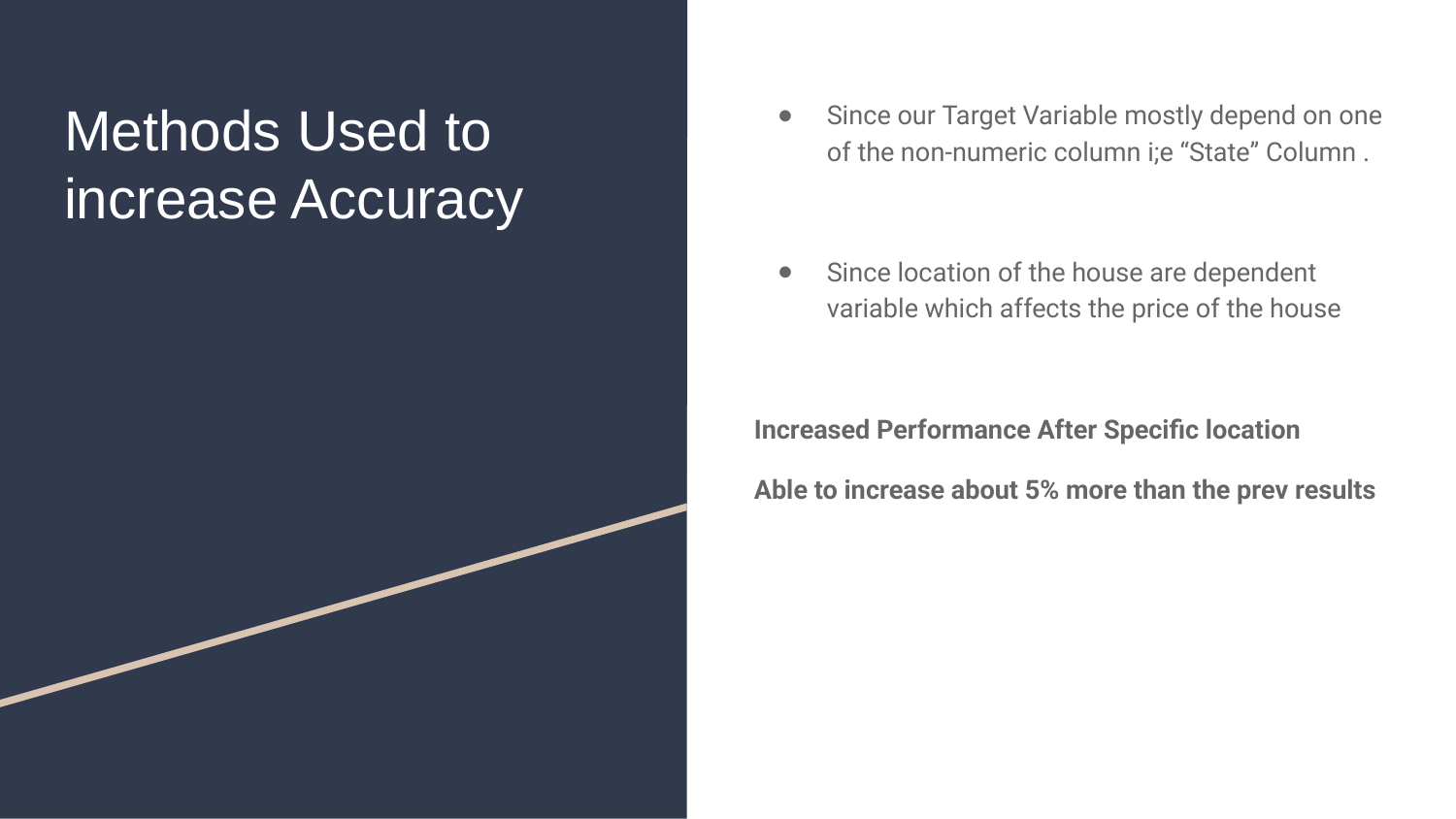

# Methods Used to increase Accuracy
Since our Target Variable mostly depend on one of the non-numeric column i;e “State” Column .

Since location of the house are dependent variable which affects the price of the house

Increased Performance After Specific location
Able to increase about 5% more than the prev results